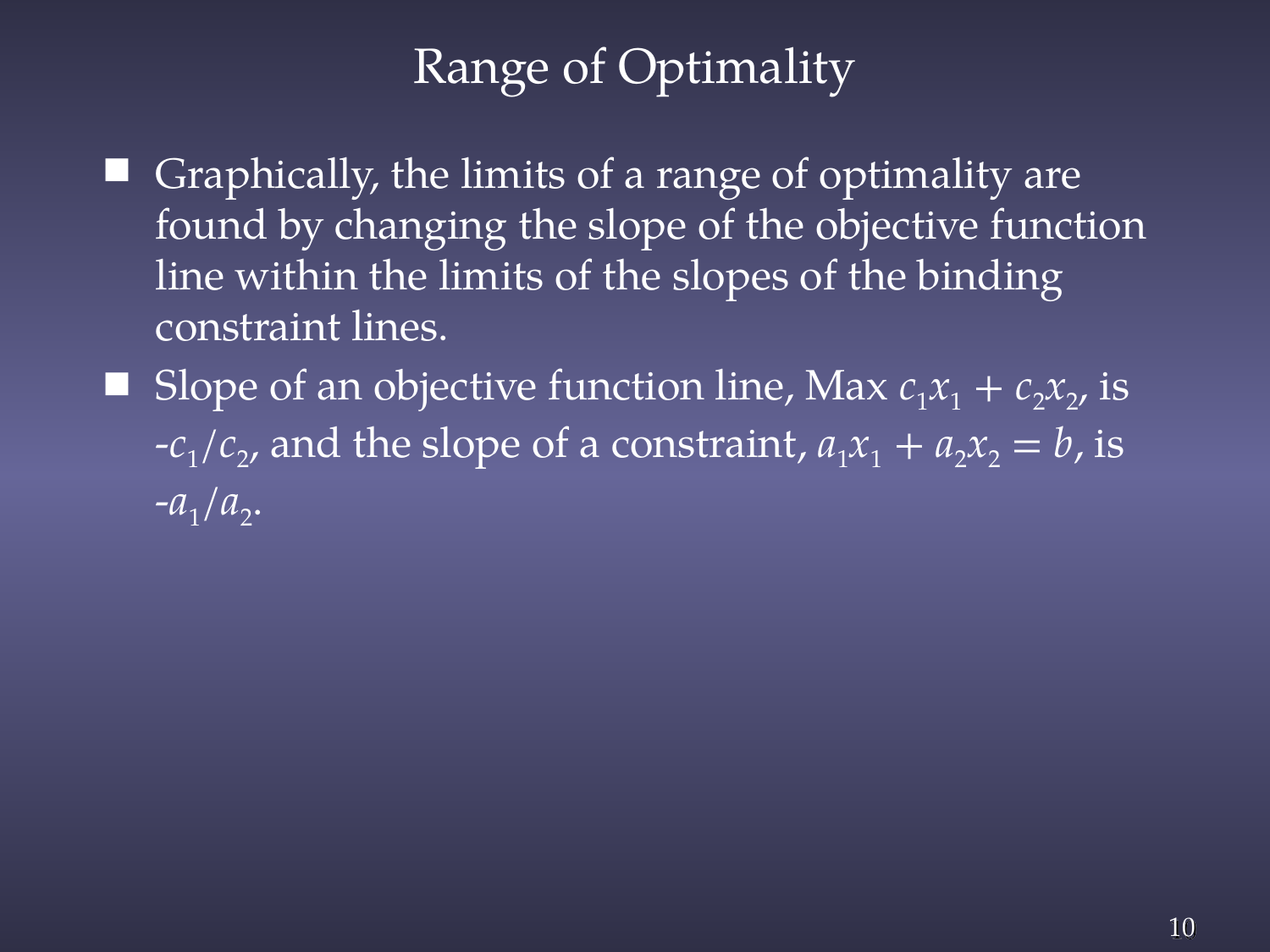

# Range of Optimality
Graphically, the limits of a range of optimality are found by changing the slope of the objective function line within the limits of the slopes of the binding constraint lines.
Slope of an objective function line, Max c1x1 + c2x2, is   -c1/c2, and the slope of a constraint, a1x1 + a2x2 = b, is   -a1/a2.